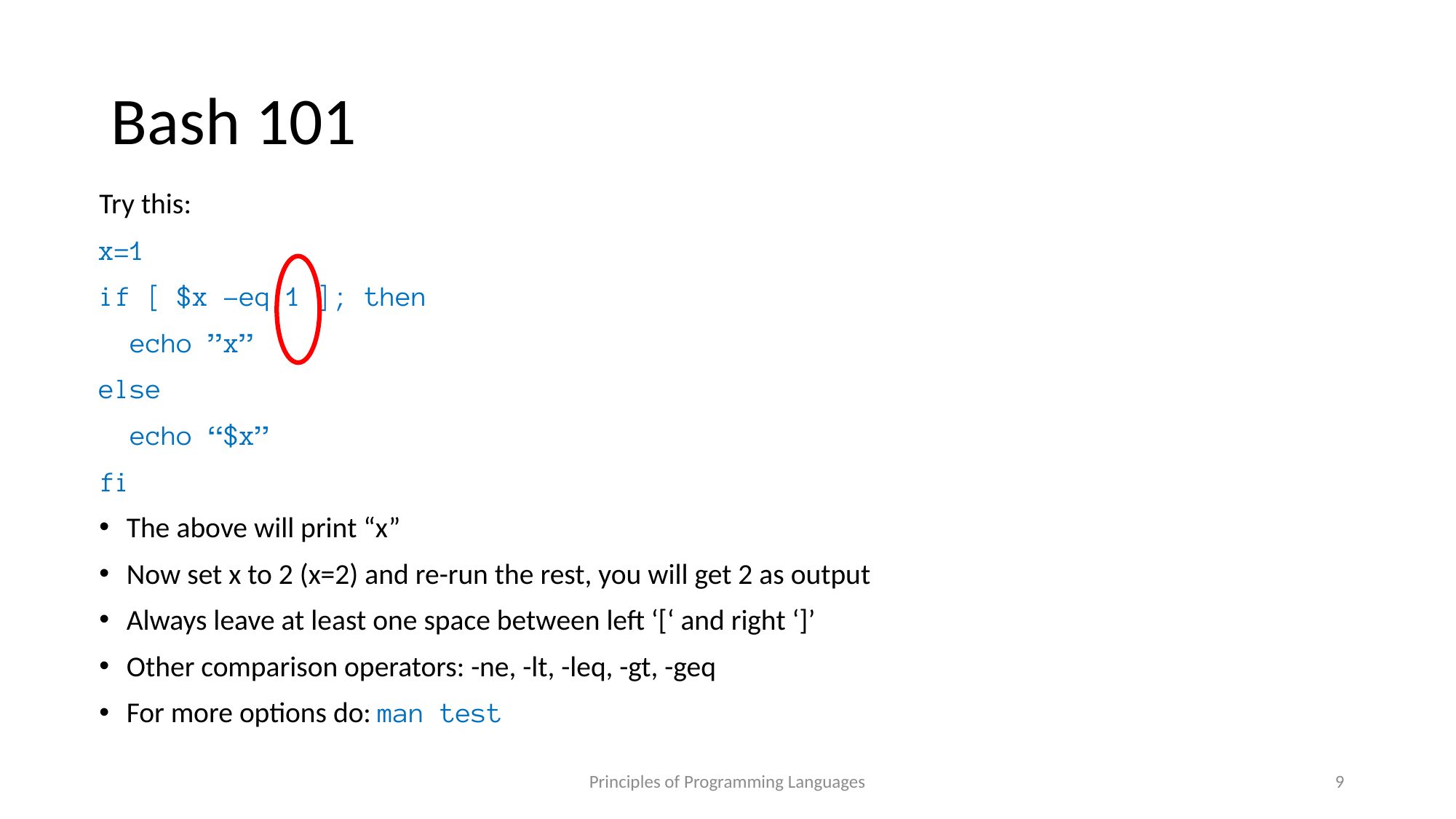

# Bash 101
Try this:
x=1
if [ $x -eq 1 ]; then
  echo ”x”
else
  echo “$x”
fi
The above will print “x”
Now set x to 2 (x=2) and re-run the rest, you will get 2 as output
Always leave at least one space between left ‘[‘ and right ‘]’
Other comparison operators: -ne, -lt, -leq, -gt, -geq
For more options do: man test

Principles of Programming Languages
9